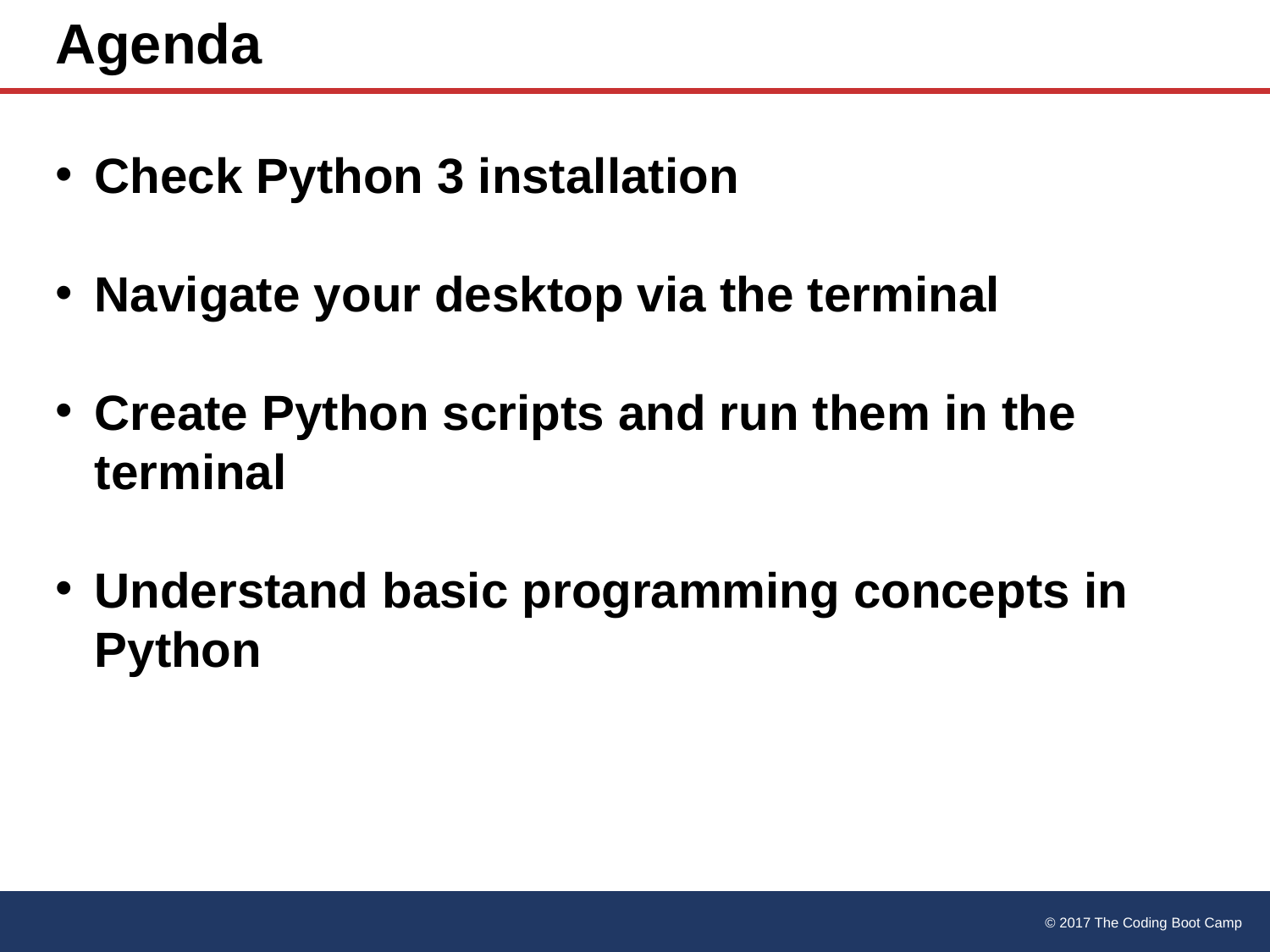

# Agenda
Check Python 3 installation

Navigate your desktop via the terminal

Create Python scripts and run them in the terminal

Understand basic programming concepts in Python